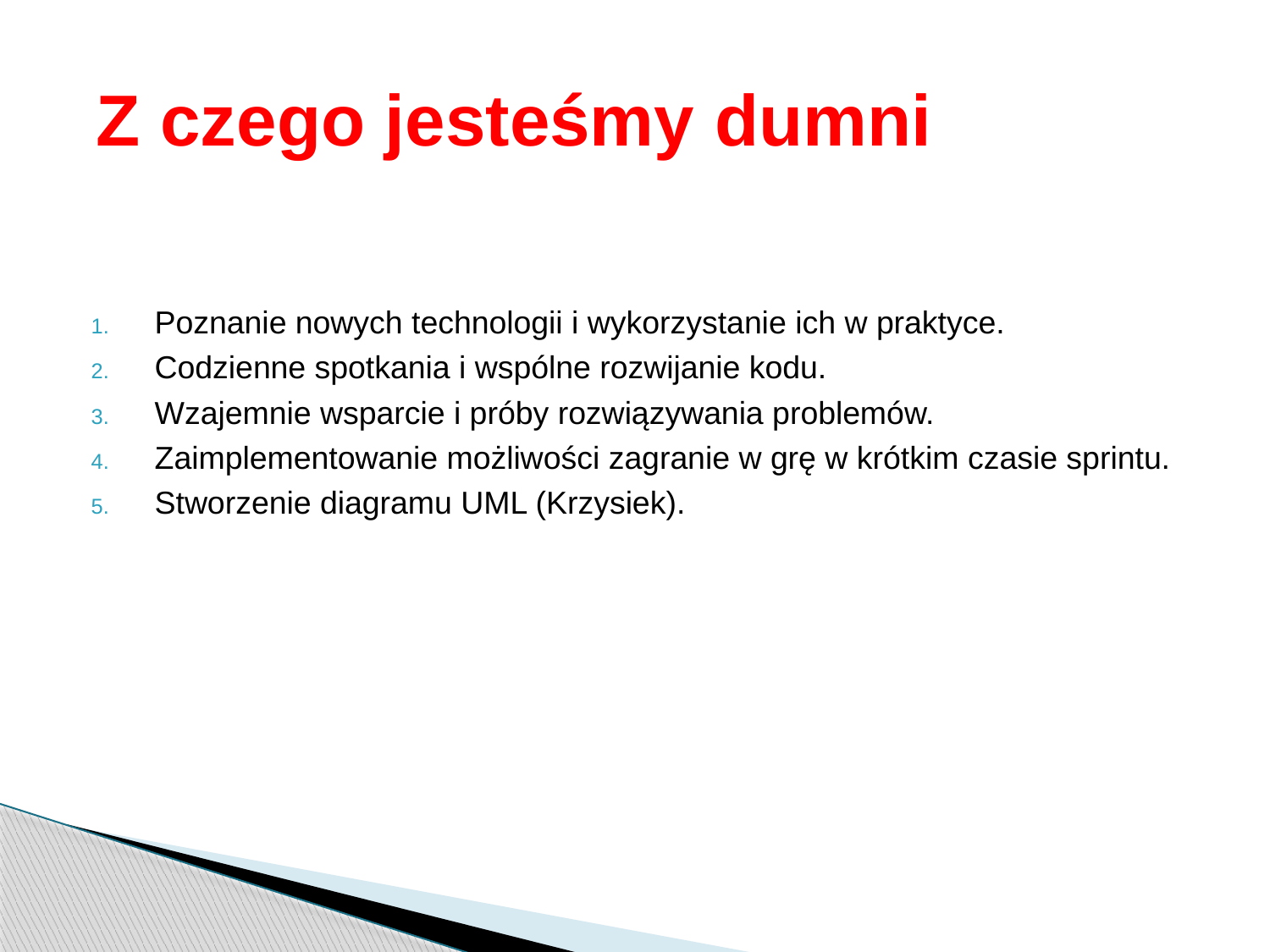

# Z czego jesteśmy dumni

Poznanie nowych technologii i wykorzystanie ich w praktyce.
Codzienne spotkania i wspólne rozwijanie kodu.
Wzajemnie wsparcie i próby rozwiązywania problemów.
Zaimplementowanie możliwości zagranie w grę w krótkim czasie sprintu.
Stworzenie diagramu UML (Krzysiek).